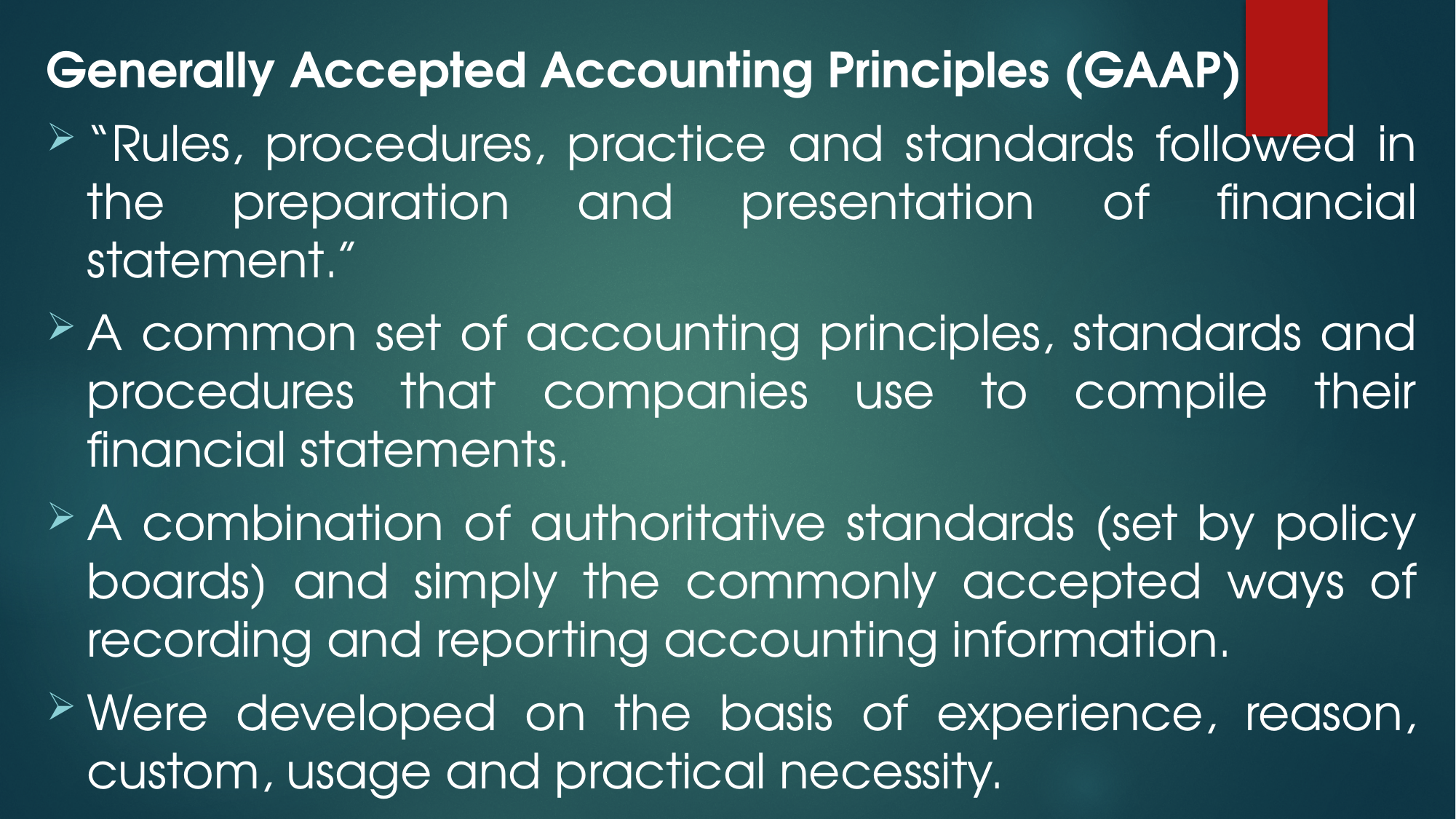

Generally Accepted Accounting Principles (GAAP)
“Rules, procedures, practice and standards followed in the preparation and presentation of financial statement.”
A common set of accounting principles, standards and procedures that companies use to compile their financial statements.
A combination of authoritative standards (set by policy boards) and simply the commonly accepted ways of recording and reporting accounting information.
Were developed on the basis of experience, reason, custom, usage and practical necessity.